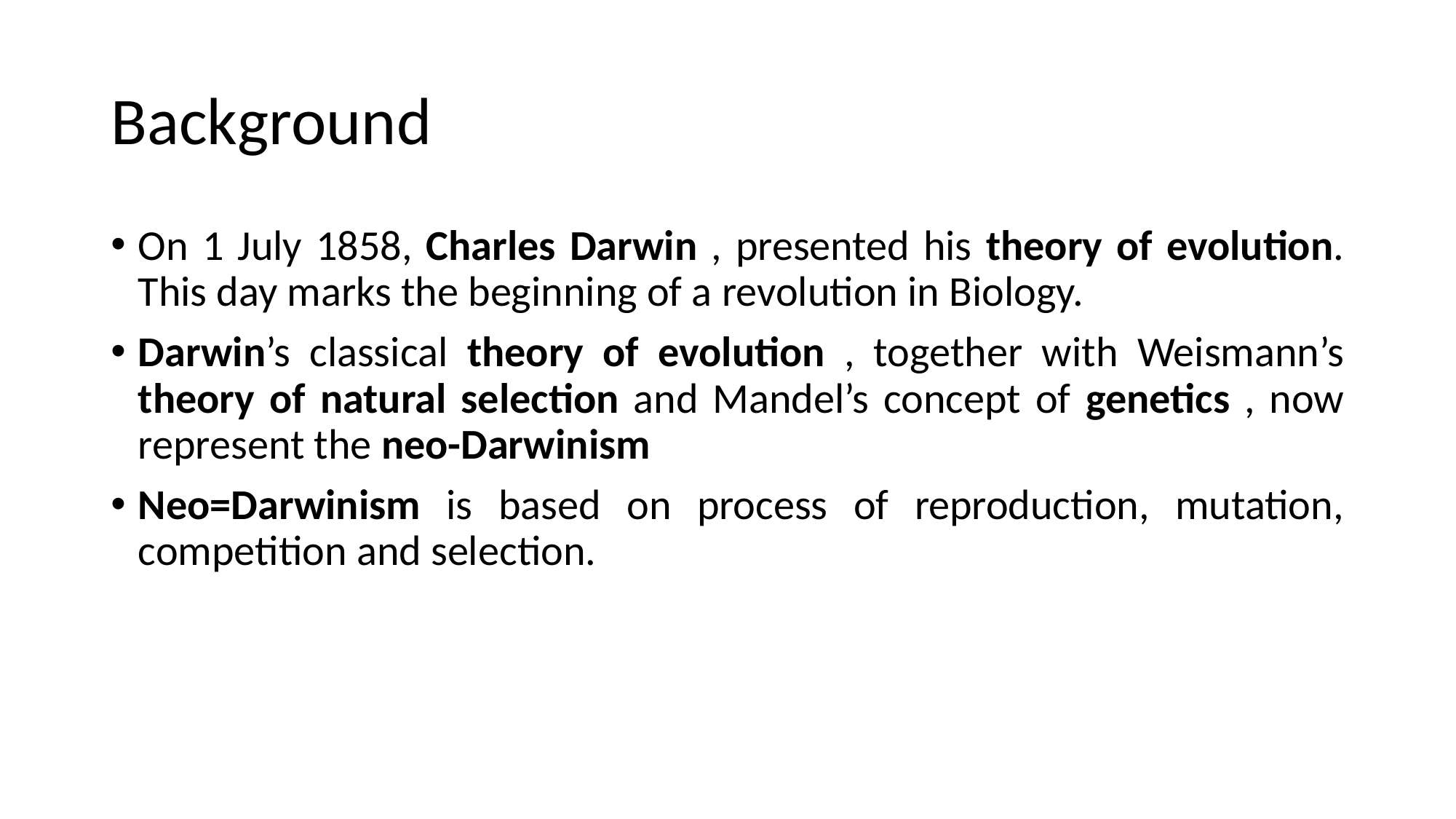

# Background
On 1 July 1858, Charles Darwin , presented his theory of evolution. This day marks the beginning of a revolution in Biology.
Darwin’s classical theory of evolution , together with Weismann’s theory of natural selection and Mandel’s concept of genetics , now represent the neo-Darwinism
Neo=Darwinism is based on process of reproduction, mutation, competition and selection.